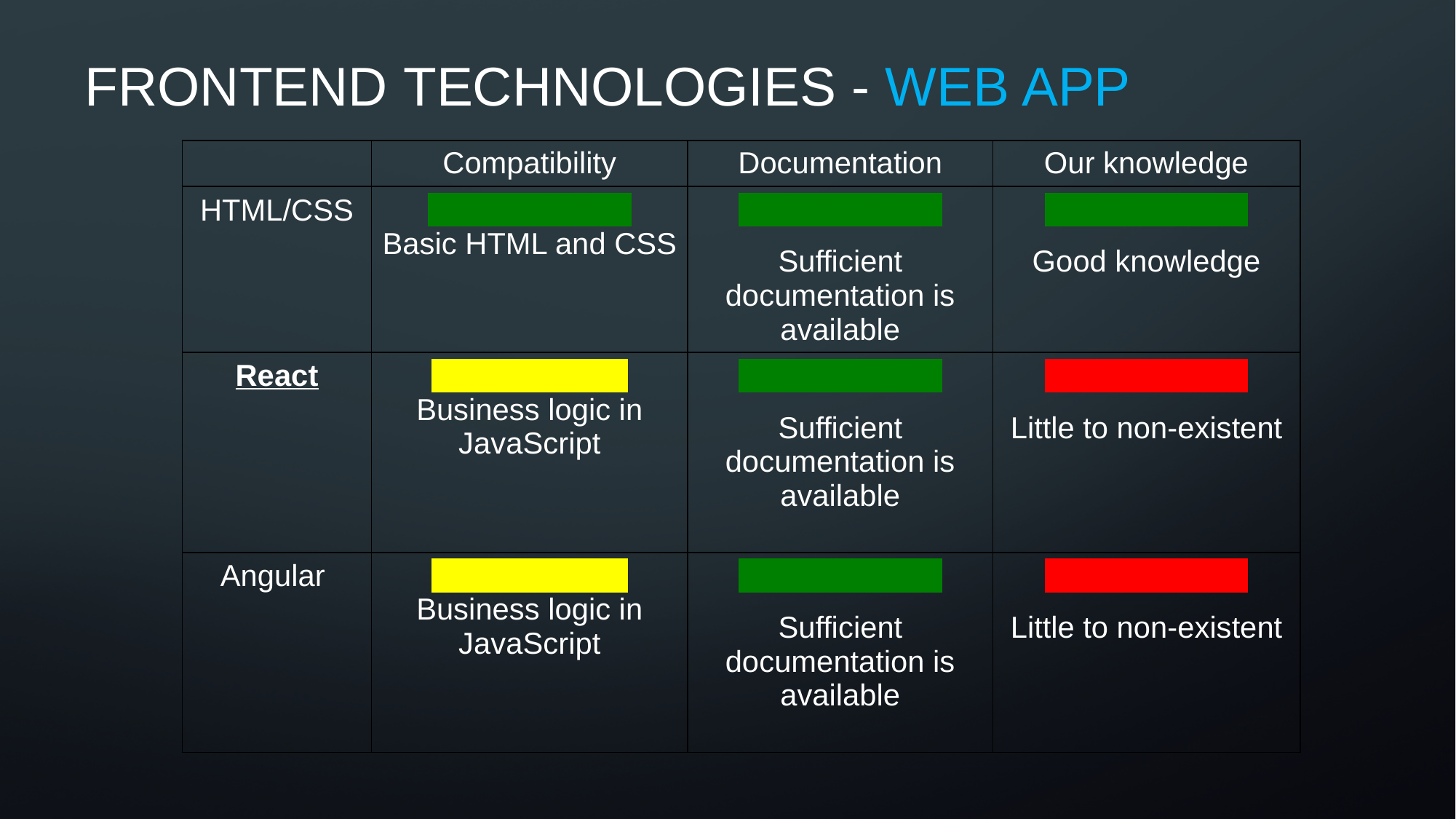

# Frontend technologies - Web App
|  | Compatibility | Documentation | Our knowledge |
| --- | --- | --- | --- |
| HTML/CSS | -------------------- Basic HTML and CSS | -------------------- Sufficient documentation is available | -------------------- Good knowledge |
| React | ~~~~~~~~~~~ Business logic in JavaScript | -------------------- Sufficient documentation is available | -------------------- Little to non-existent |
| Angular | ~~~~~~~~~~~ Business logic in JavaScript | -------------------- Sufficient documentation is available | -------------------- Little to non-existent |